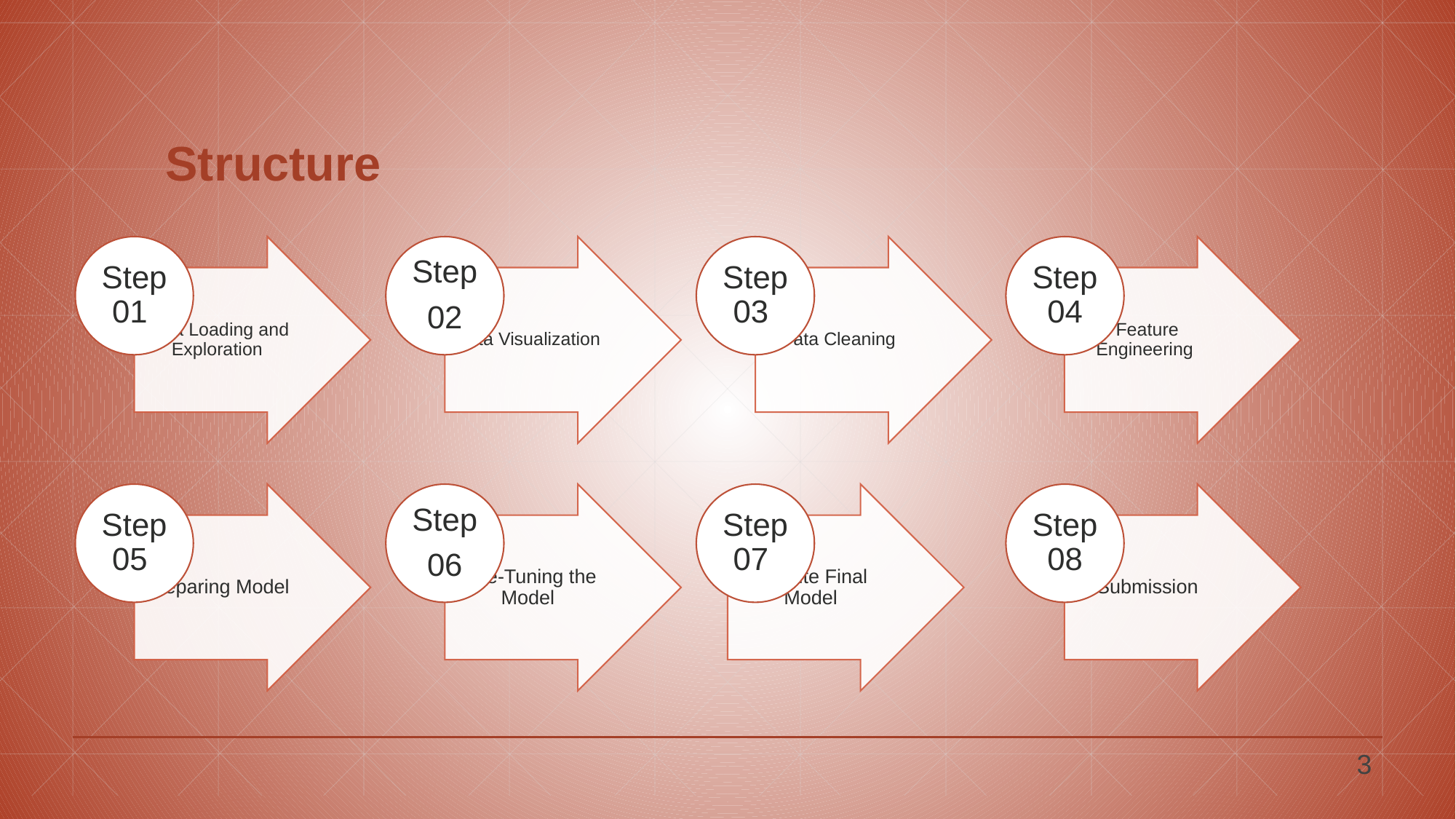

# Structure
Data Loading and Exploration
Step 01
Data Visualization
Step
02
Data Cleaning
Step 03
Feature Engineering
Step 04
Preparing Model
Step 05
Fine-Tuning the Model
Step
06
Evalute Final Model
Step 07
Submission
Step 08
3